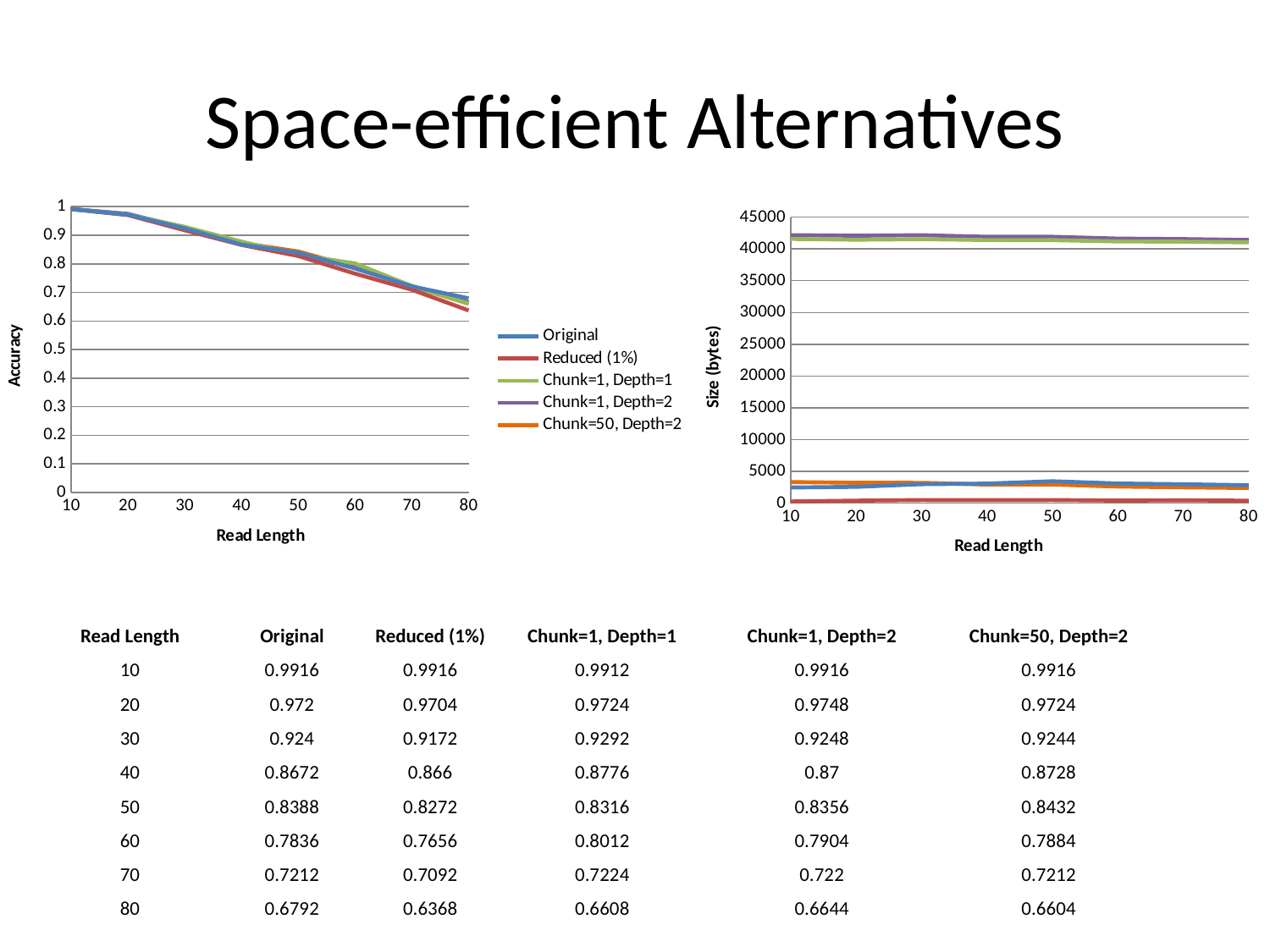

# Space-efficient Alternatives

### Chart

| Category | Original | Reduced (1%) | Chunk=1, Depth=1 | Chunk=1, Depth=2 | Chunk=50, Depth=2 |
|---|---|---|---|---|---|

### Chart

| Category | Original | Reduced (1%) | Chunk=1, Depth=1 | Chunk=1, Depth=2 | Chunk=50, Depth=2 |
|---|---|---|---|---|---|
| Read Length | Original | Reduced (1%) | Chunk=1, Depth=1 | Chunk=1, Depth=2 | Chunk=50, Depth=2 |
| --- | --- | --- | --- | --- | --- |
| 10 | 0.9916 | 0.9916 | 0.9912 | 0.9916 | 0.9916 |
| 20 | 0.972 | 0.9704 | 0.9724 | 0.9748 | 0.9724 |
| 30 | 0.924 | 0.9172 | 0.9292 | 0.9248 | 0.9244 |
| 40 | 0.8672 | 0.866 | 0.8776 | 0.87 | 0.8728 |
| 50 | 0.8388 | 0.8272 | 0.8316 | 0.8356 | 0.8432 |
| 60 | 0.7836 | 0.7656 | 0.8012 | 0.7904 | 0.7884 |
| 70 | 0.7212 | 0.7092 | 0.7224 | 0.722 | 0.7212 |
| 80 | 0.6792 | 0.6368 | 0.6608 | 0.6644 | 0.6604 |